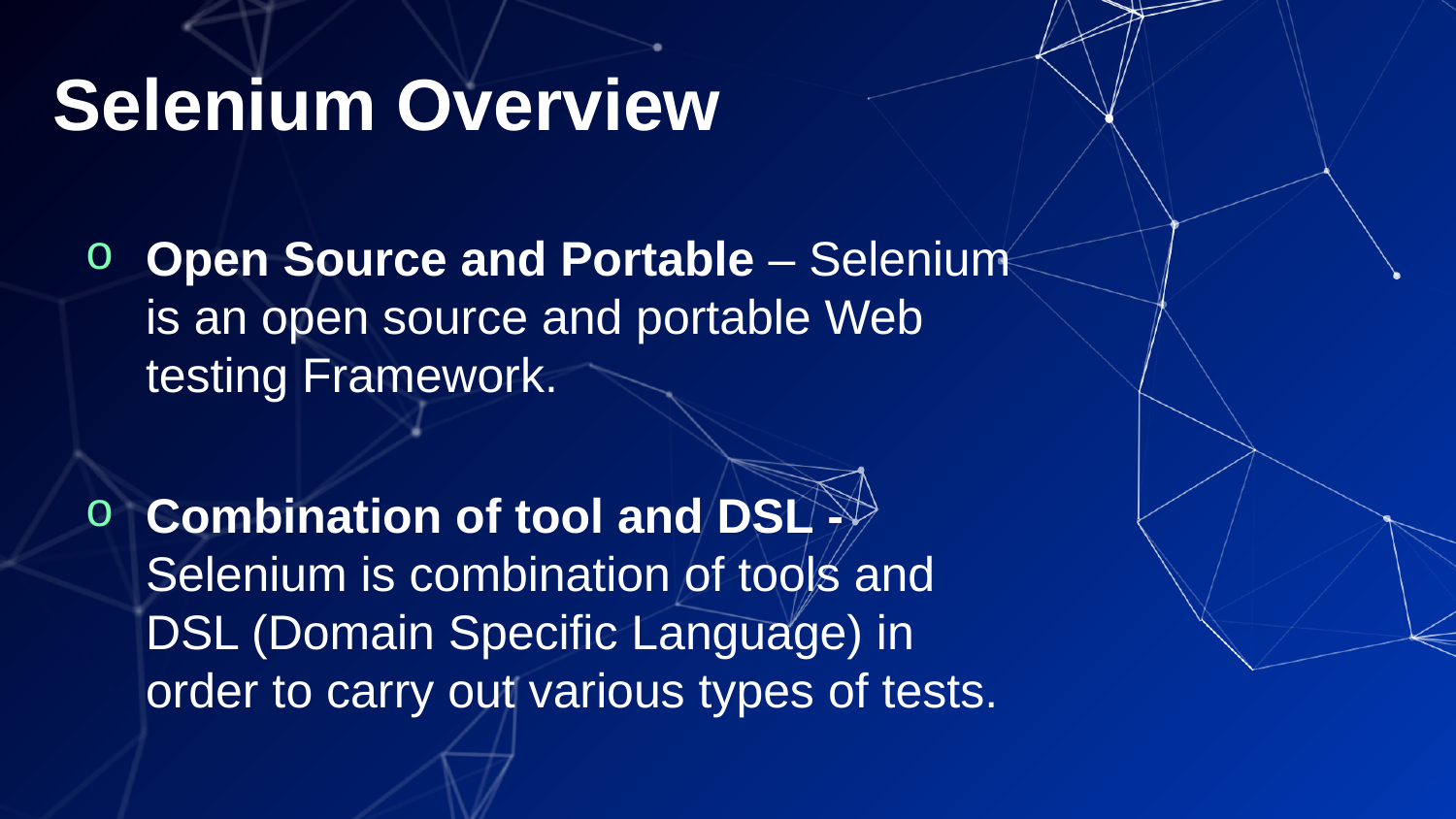

# Selenium Overview
Open Source and Portable – Selenium is an open source and portable Web testing Framework.

Combination of tool and DSL - Selenium is combination of tools and DSL (Domain Specific Language) in order to carry out various types of tests.

4